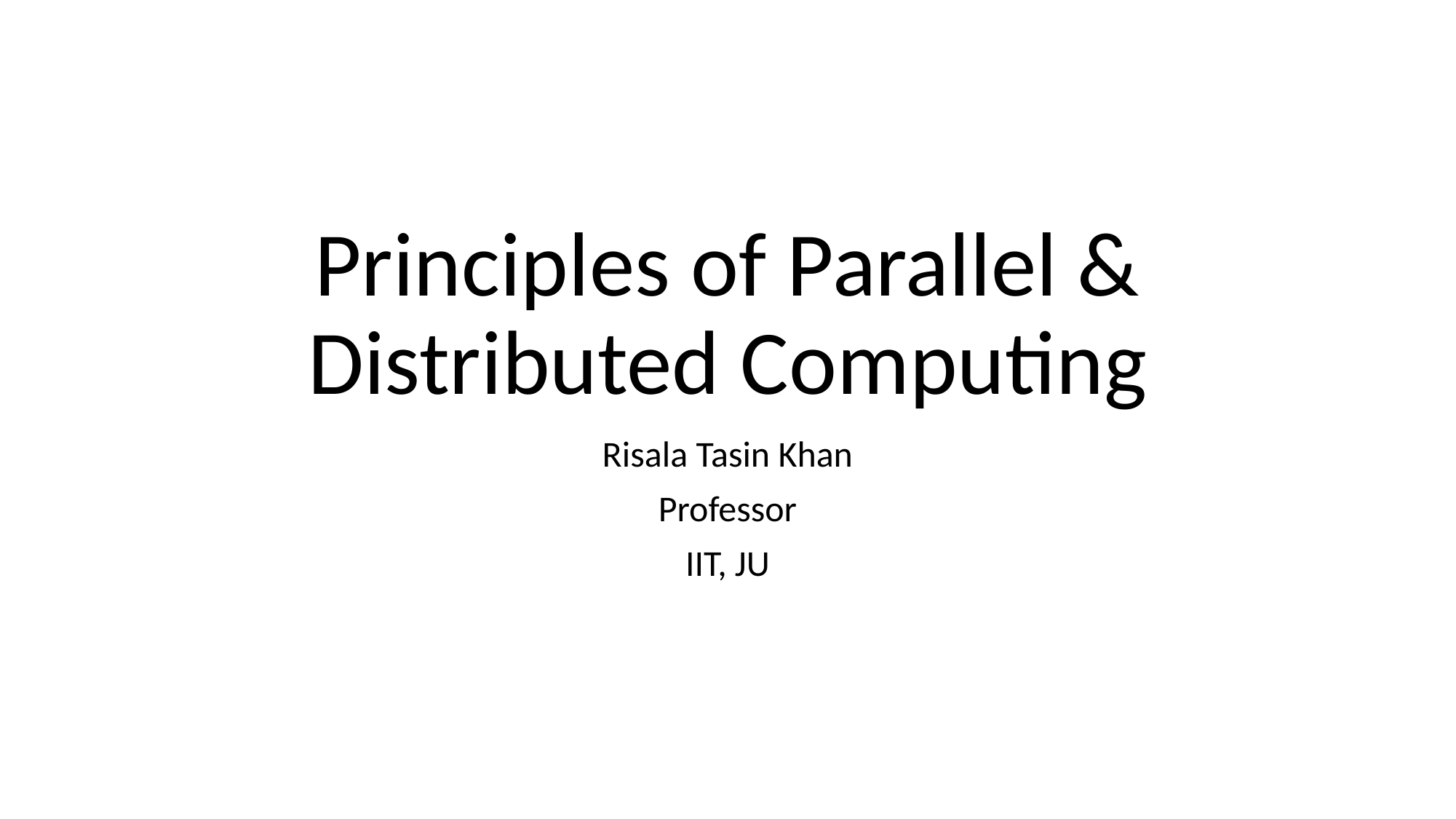

# Principles of Parallel & Distributed Computing
Risala Tasin Khan
Professor
IIT, JU